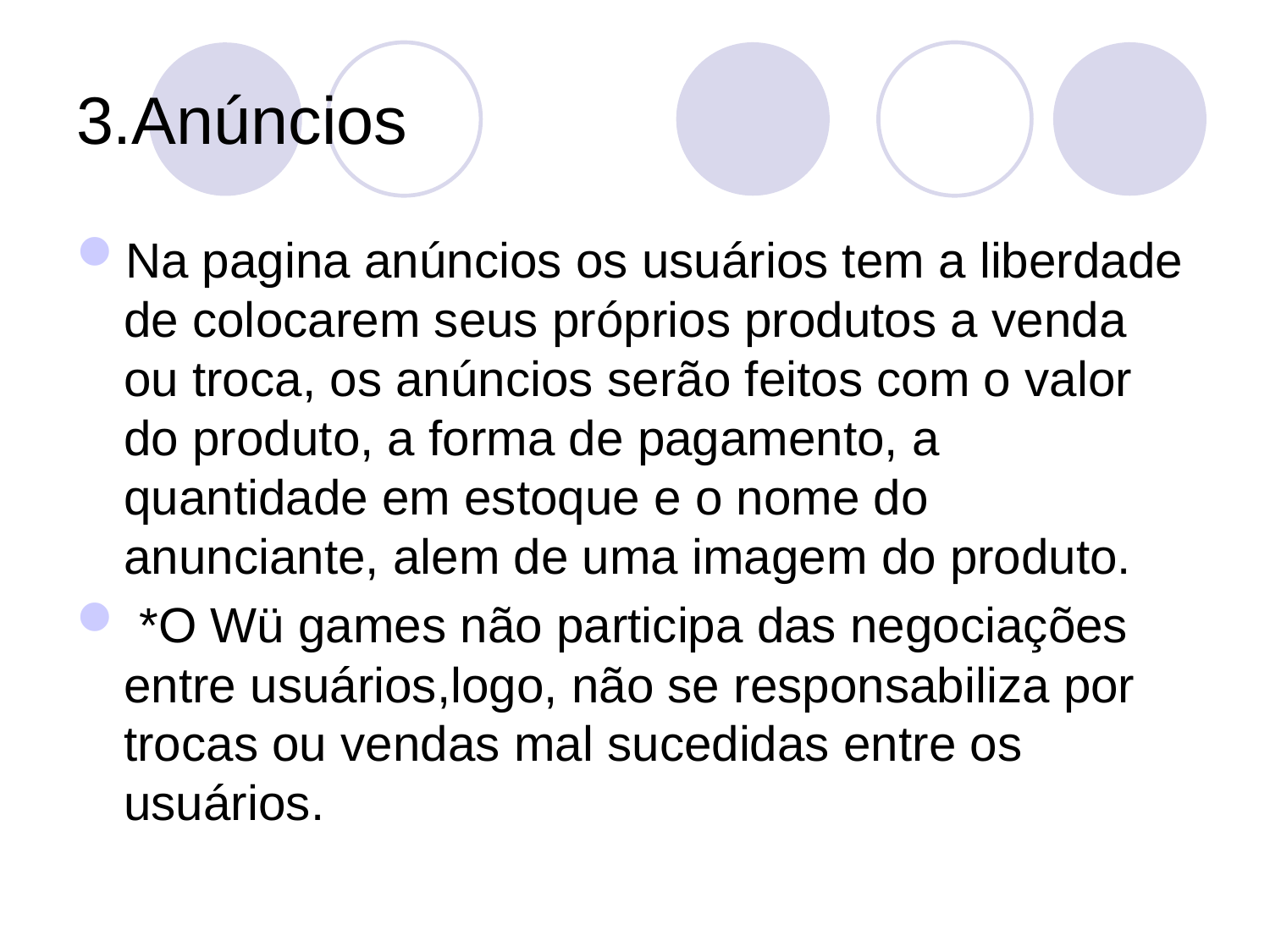

# 3.Anúncios
Na pagina anúncios os usuários tem a liberdade de colocarem seus próprios produtos a venda ou troca, os anúncios serão feitos com o valor do produto, a forma de pagamento, a quantidade em estoque e o nome do anunciante, alem de uma imagem do produto.
 *O Wü games não participa das negociações entre usuários,logo, não se responsabiliza por trocas ou vendas mal sucedidas entre os usuários.